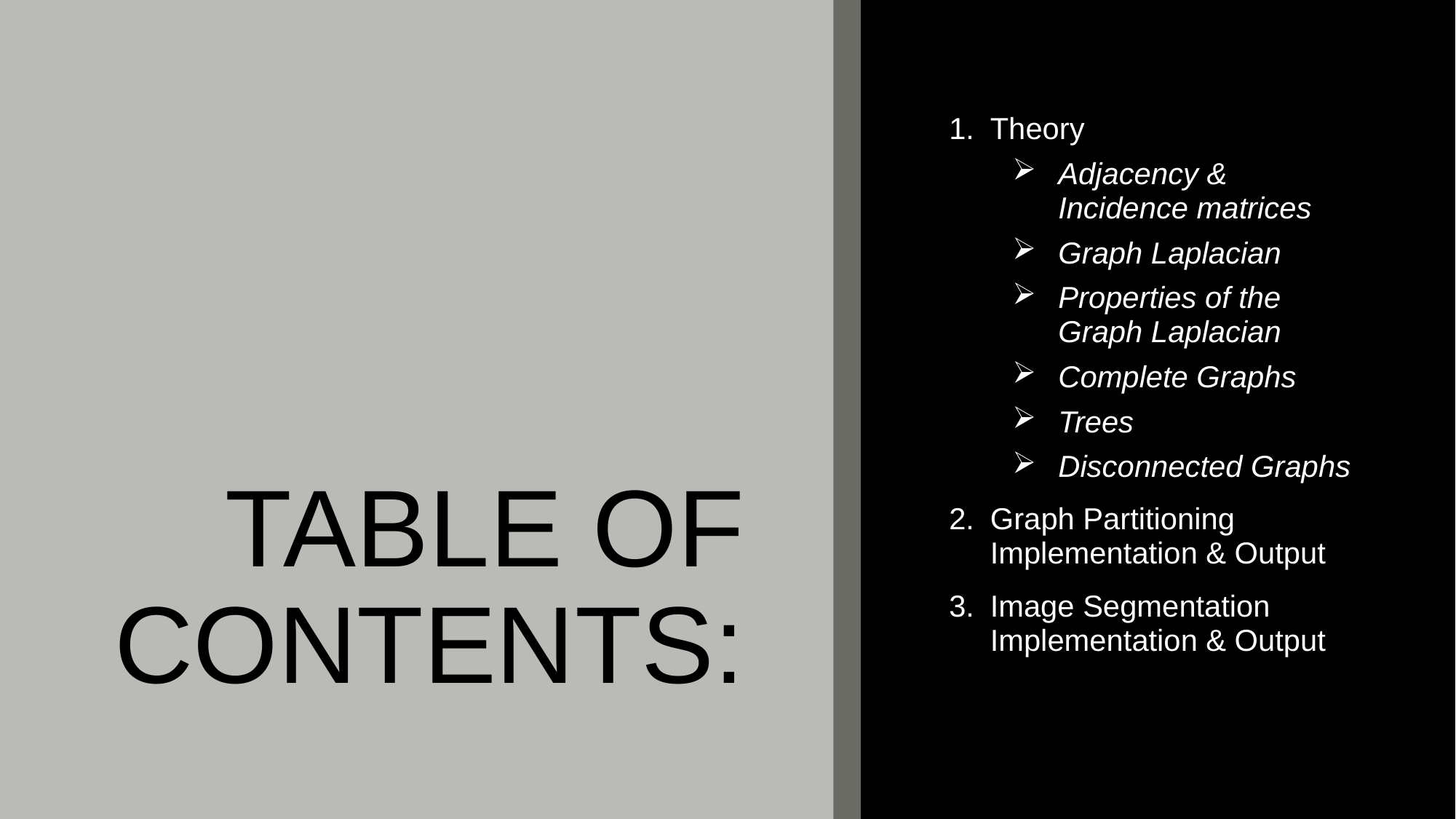

# TABLE OF CONTENTS:
Theory
Adjacency & Incidence matrices
Graph Laplacian
Properties of the Graph Laplacian
Complete Graphs
Trees
Disconnected Graphs
Graph Partitioning Implementation & Output
Image Segmentation Implementation & Output